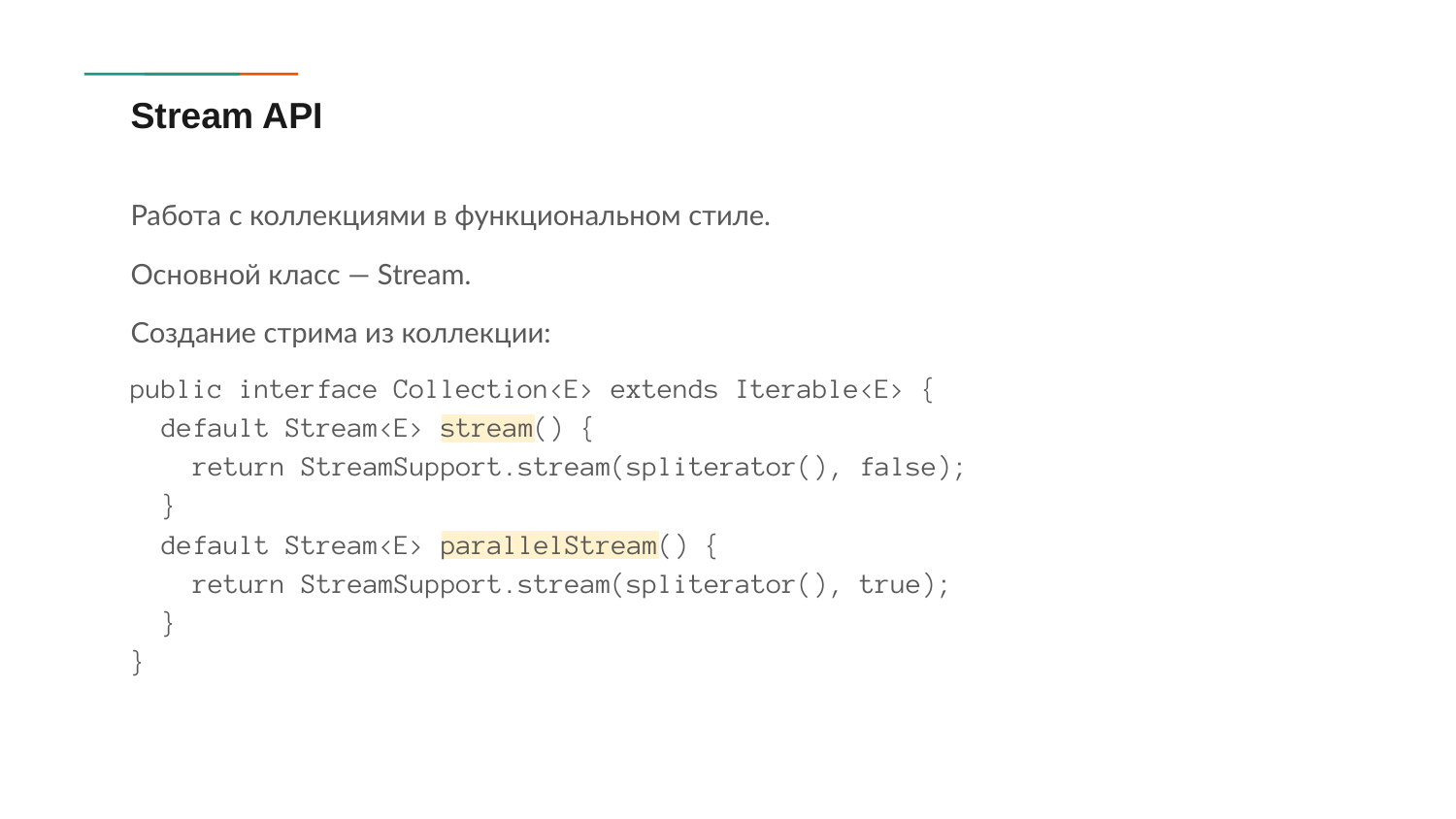

# Stream API
Работа с коллекциями в функциональном стиле.
Основной класс — Stream.
Создание стрима из коллекции:
public interface Collection<E> extends Iterable<E> {
  default Stream<E> stream() {
    return StreamSupport.stream(spliterator(), false);
  }
  default Stream<E> parallelStream() {
    return StreamSupport.stream(spliterator(), true);
  }
}